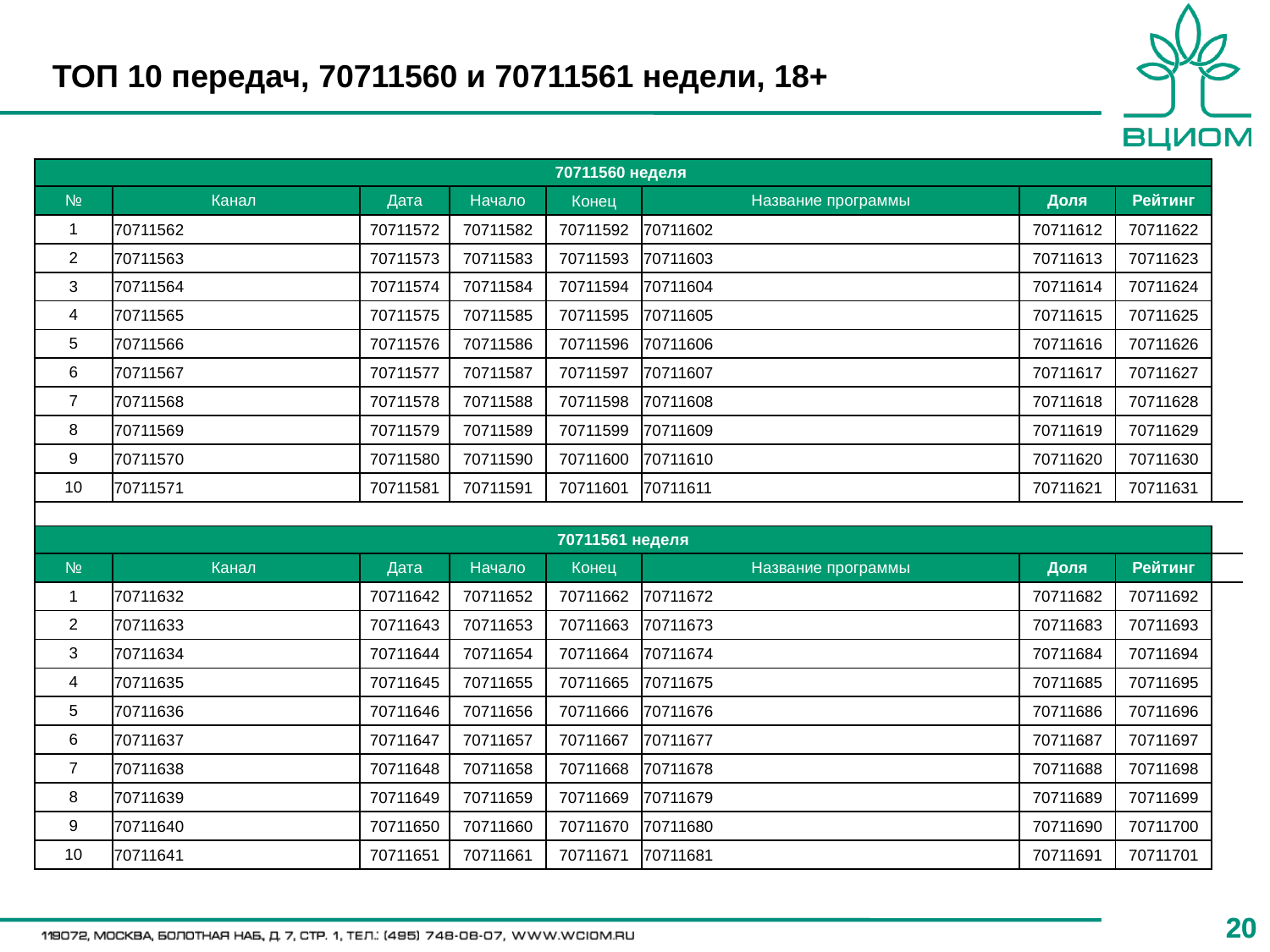

# ТОП 10 передач, 70711560 и 70711561 недели, 18+
| 70711560 неделя |  |  |  |  |  |  |  |  |
| --- | --- | --- | --- | --- | --- | --- | --- | --- |
| № | Канал | Дата | Начало | Конец | Название программы | Доля | Рейтинг |  |
| 1 | 70711562 | 70711572 | 70711582 | 70711592 | 70711602 | 70711612 | 70711622 |  |
| 2 | 70711563 | 70711573 | 70711583 | 70711593 | 70711603 | 70711613 | 70711623 |  |
| 3 | 70711564 | 70711574 | 70711584 | 70711594 | 70711604 | 70711614 | 70711624 |  |
| 4 | 70711565 | 70711575 | 70711585 | 70711595 | 70711605 | 70711615 | 70711625 |  |
| 5 | 70711566 | 70711576 | 70711586 | 70711596 | 70711606 | 70711616 | 70711626 |  |
| 6 | 70711567 | 70711577 | 70711587 | 70711597 | 70711607 | 70711617 | 70711627 |  |
| 7 | 70711568 | 70711578 | 70711588 | 70711598 | 70711608 | 70711618 | 70711628 |  |
| 8 | 70711569 | 70711579 | 70711589 | 70711599 | 70711609 | 70711619 | 70711629 |  |
| 9 | 70711570 | 70711580 | 70711590 | 70711600 | 70711610 | 70711620 | 70711630 |  |
| 10 | 70711571 | 70711581 | 70711591 | 70711601 | 70711611 | 70711621 | 70711631 |  |
|  |  |  |  |  |  |  |  |  |
| 70711561 неделя |  |  |  |  |  |  |  |  |
| № | Канал | Дата | Начало | Конец | Название программы | Доля | Рейтинг |  |
| 1 | 70711632 | 70711642 | 70711652 | 70711662 | 70711672 | 70711682 | 70711692 |  |
| 2 | 70711633 | 70711643 | 70711653 | 70711663 | 70711673 | 70711683 | 70711693 |  |
| 3 | 70711634 | 70711644 | 70711654 | 70711664 | 70711674 | 70711684 | 70711694 |  |
| 4 | 70711635 | 70711645 | 70711655 | 70711665 | 70711675 | 70711685 | 70711695 |  |
| 5 | 70711636 | 70711646 | 70711656 | 70711666 | 70711676 | 70711686 | 70711696 |  |
| 6 | 70711637 | 70711647 | 70711657 | 70711667 | 70711677 | 70711687 | 70711697 |  |
| 7 | 70711638 | 70711648 | 70711658 | 70711668 | 70711678 | 70711688 | 70711698 |  |
| 8 | 70711639 | 70711649 | 70711659 | 70711669 | 70711679 | 70711689 | 70711699 |  |
| 9 | 70711640 | 70711650 | 70711660 | 70711670 | 70711680 | 70711690 | 70711700 |  |
| 10 | 70711641 | 70711651 | 70711661 | 70711671 | 70711681 | 70711691 | 70711701 |  |